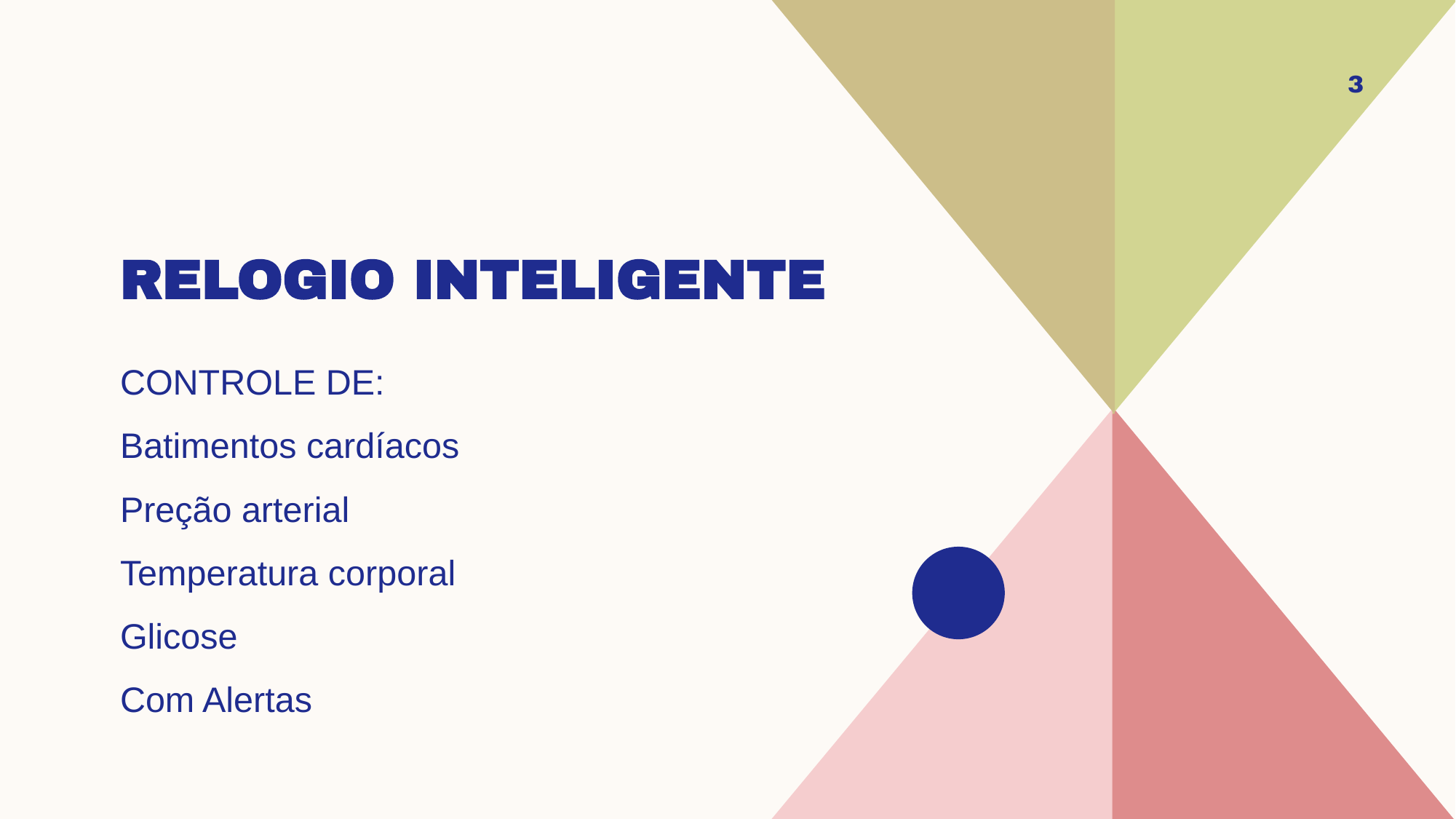

3
# RELOGIO INTELIGENTE
CONTROLE DE:
Batimentos cardíacos
Preção arterial
Temperatura corporal
Glicose
Com Alertas